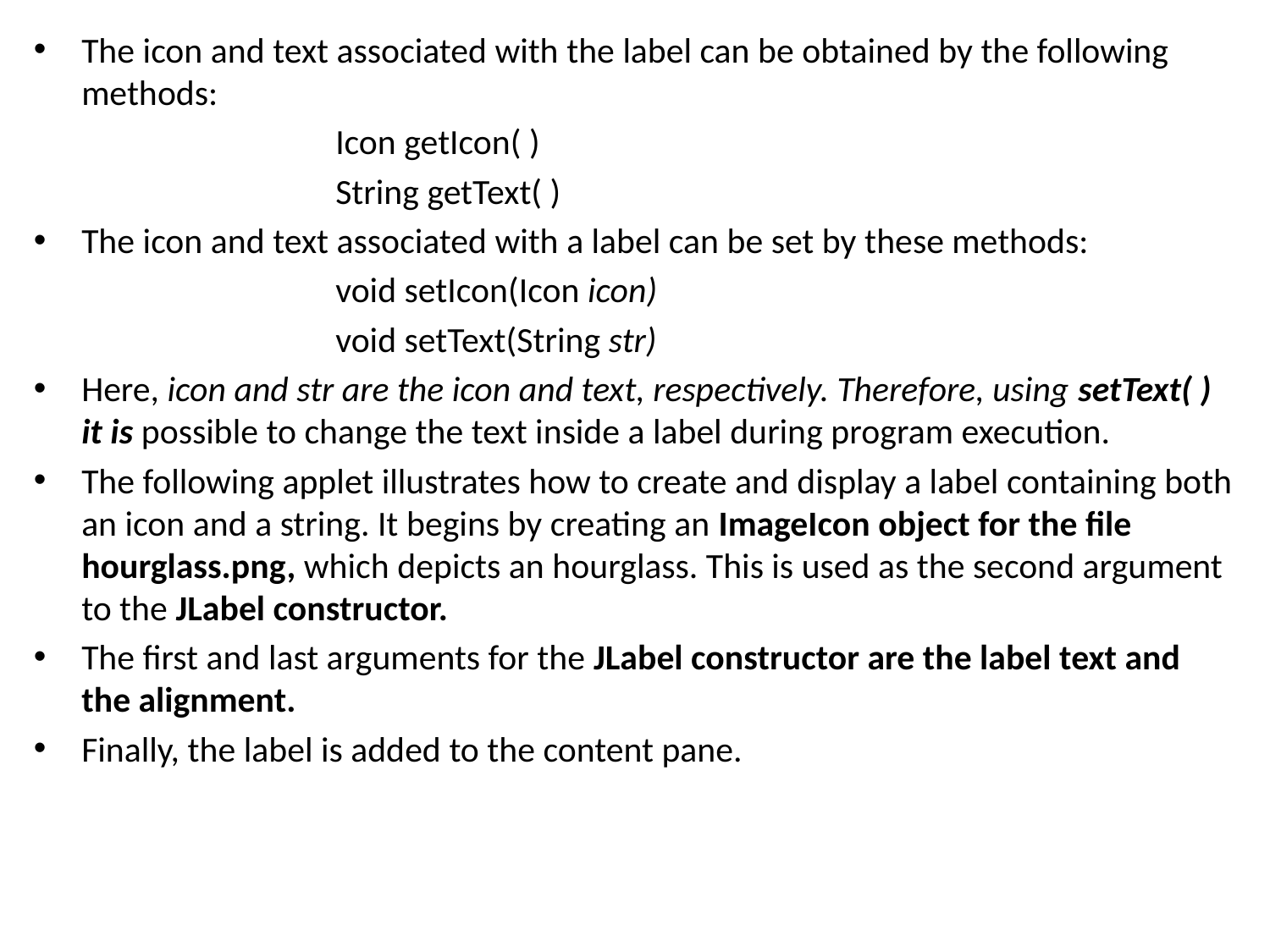

The icon and text associated with the label can be obtained by the following methods:
			Icon getIcon( )
			String getText( )
The icon and text associated with a label can be set by these methods:
			void setIcon(Icon icon)
			void setText(String str)
Here, icon and str are the icon and text, respectively. Therefore, using setText( ) it is possible to change the text inside a label during program execution.
The following applet illustrates how to create and display a label containing both an icon and a string. It begins by creating an ImageIcon object for the file hourglass.png, which depicts an hourglass. This is used as the second argument to the JLabel constructor.
The first and last arguments for the JLabel constructor are the label text and the alignment.
Finally, the label is added to the content pane.